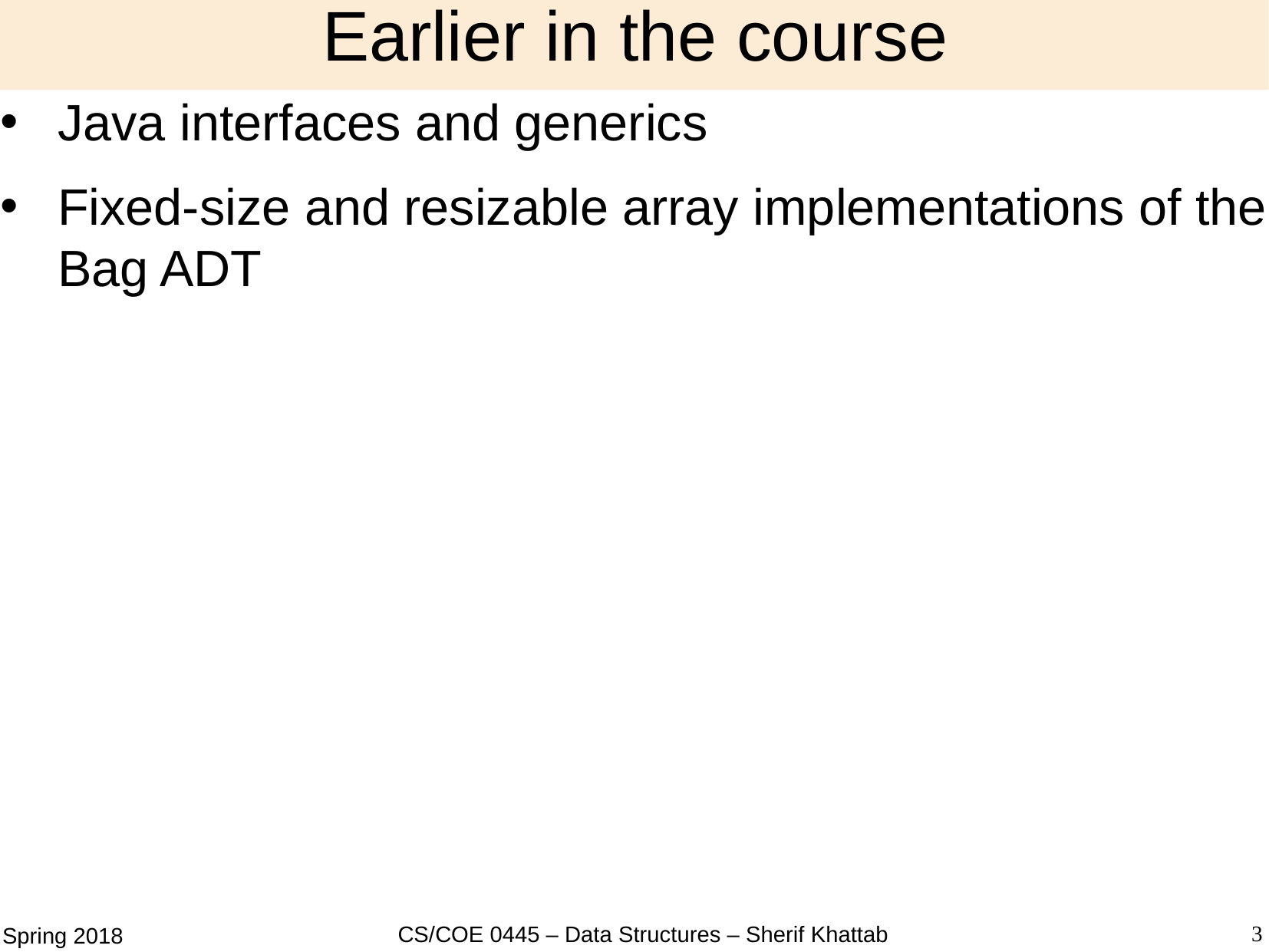

# Earlier in the course
Java interfaces and generics
Fixed-size and resizable array implementations of the Bag ADT
3
CS/COE 0445 – Data Structures – Sherif Khattab
Spring 2018